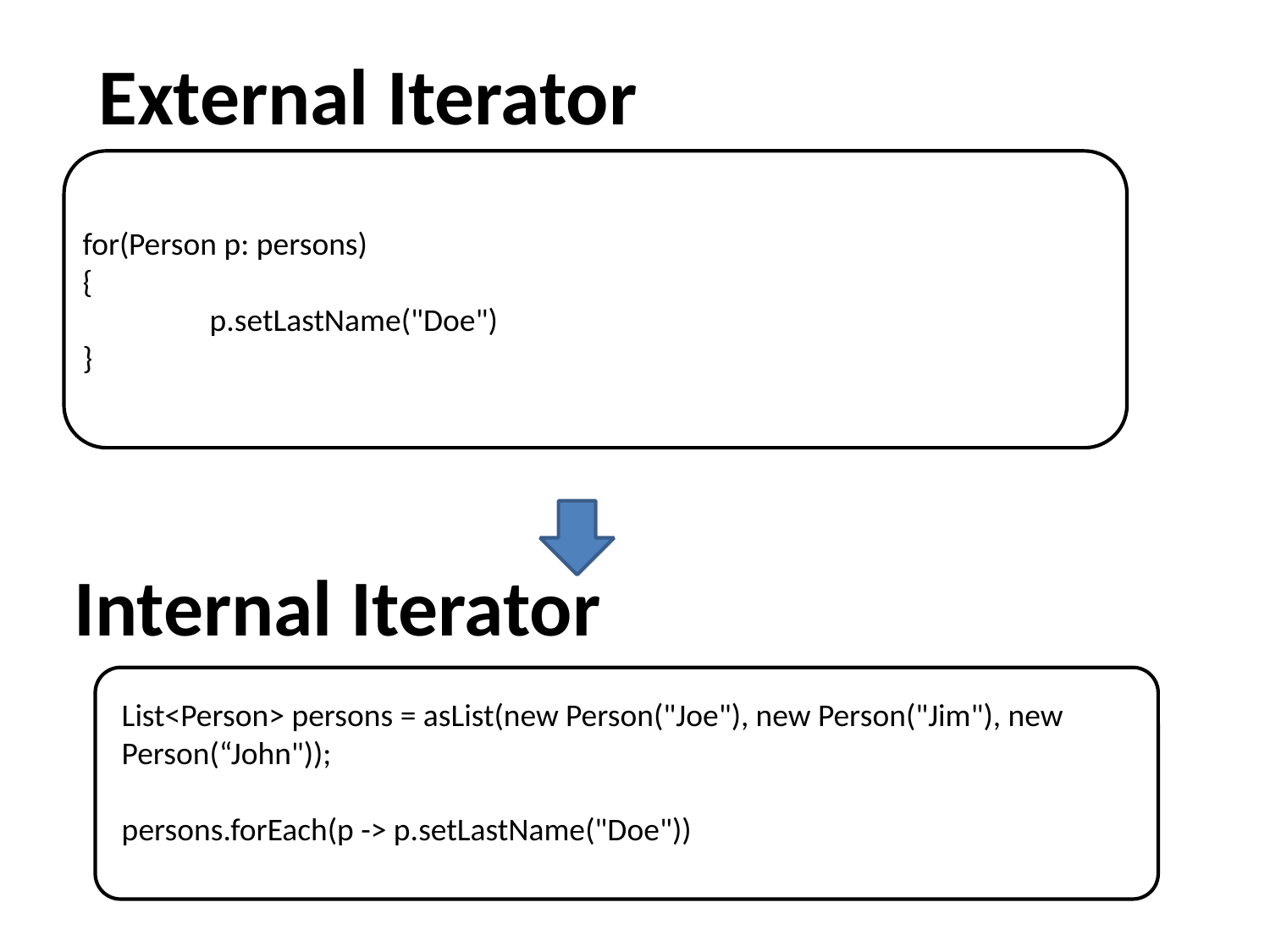

External Iterator
for(Person p: persons)
{
	p.setLastName("Doe")
}

Internal Iterator

List<Person> persons = asList(new Person("Joe"), new Person("Jim"), new Person(“John"));

persons.forEach(p -> p.setLastName("Doe"))